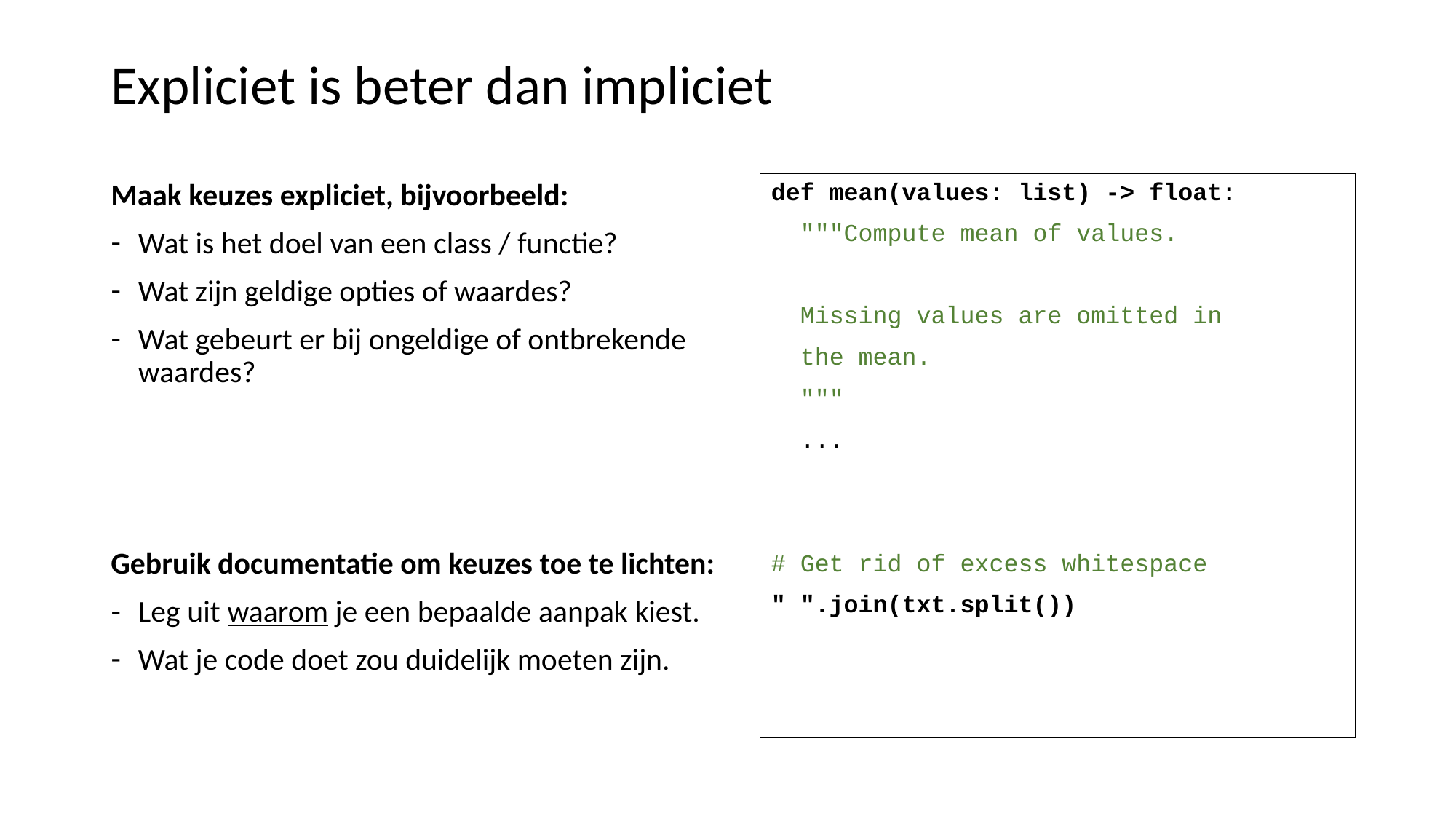

# Expliciet is beter dan impliciet
Maak keuzes expliciet, bijvoorbeeld:
Wat is het doel van een class / functie?
Wat zijn geldige opties of waardes?
Wat gebeurt er bij ongeldige of ontbrekende waardes?

Gebruik documentatie om keuzes toe te lichten:
Leg uit waarom je een bepaalde aanpak kiest.
Wat je code doet zou duidelijk moeten zijn.
def mean(values: list) -> float:
  """Compute mean of values.

  Missing values are omitted in
  the mean.
  """
  ...

# Get rid of excess whitespace
" ".join(txt.split())